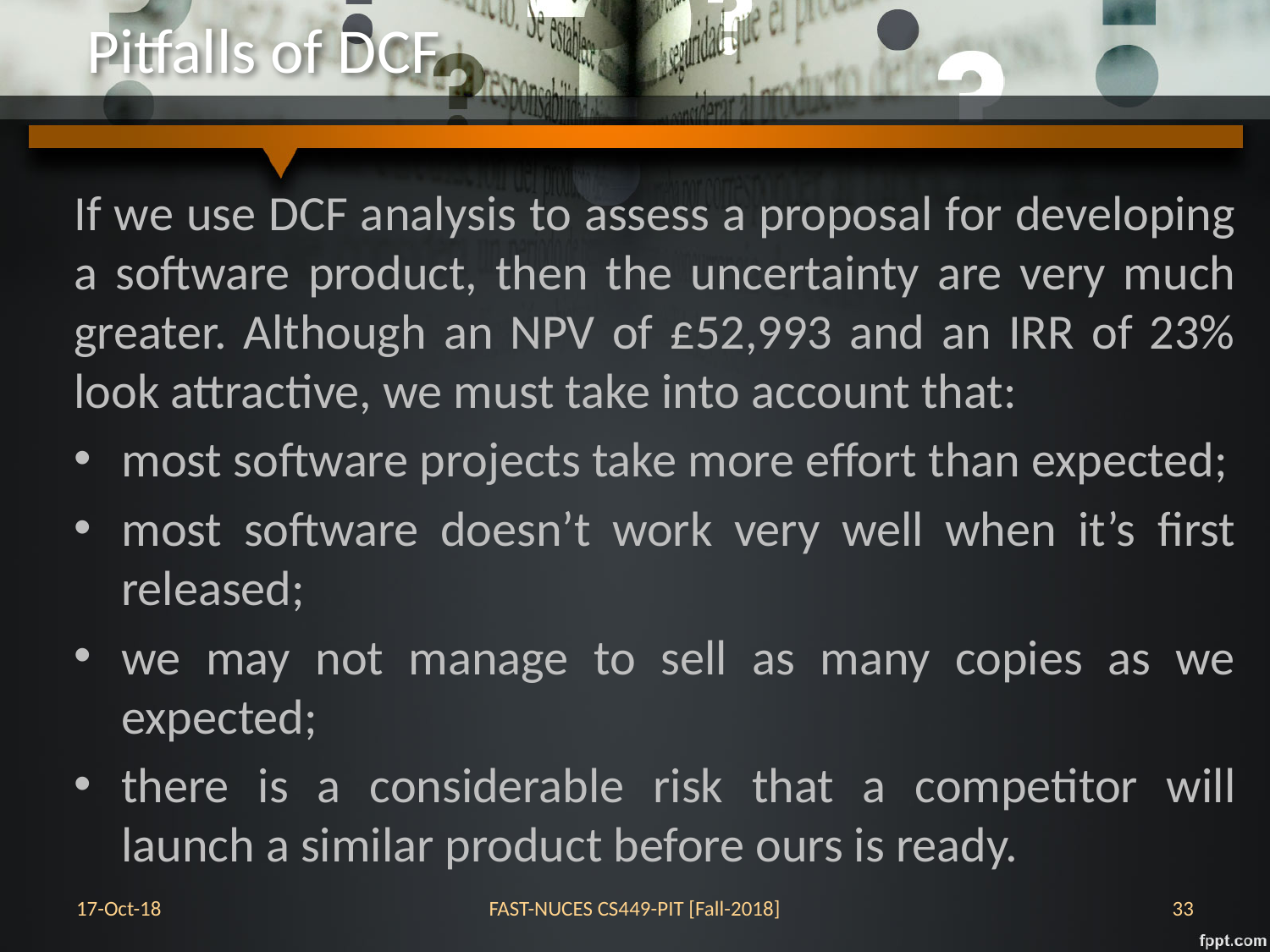

# Pitfalls of DCF
If we use DCF analysis to assess a proposal for developing a software product, then the uncertainty are very much greater. Although an NPV of £52,993 and an IRR of 23% look attractive, we must take into account that:
most software projects take more effort than expected;
most software doesn’t work very well when it’s first released;
we may not manage to sell as many copies as we expected;
there is a considerable risk that a competitor will launch a similar product before ours is ready.
17-Oct-18
FAST-NUCES CS449-PIT [Fall-2018]
33